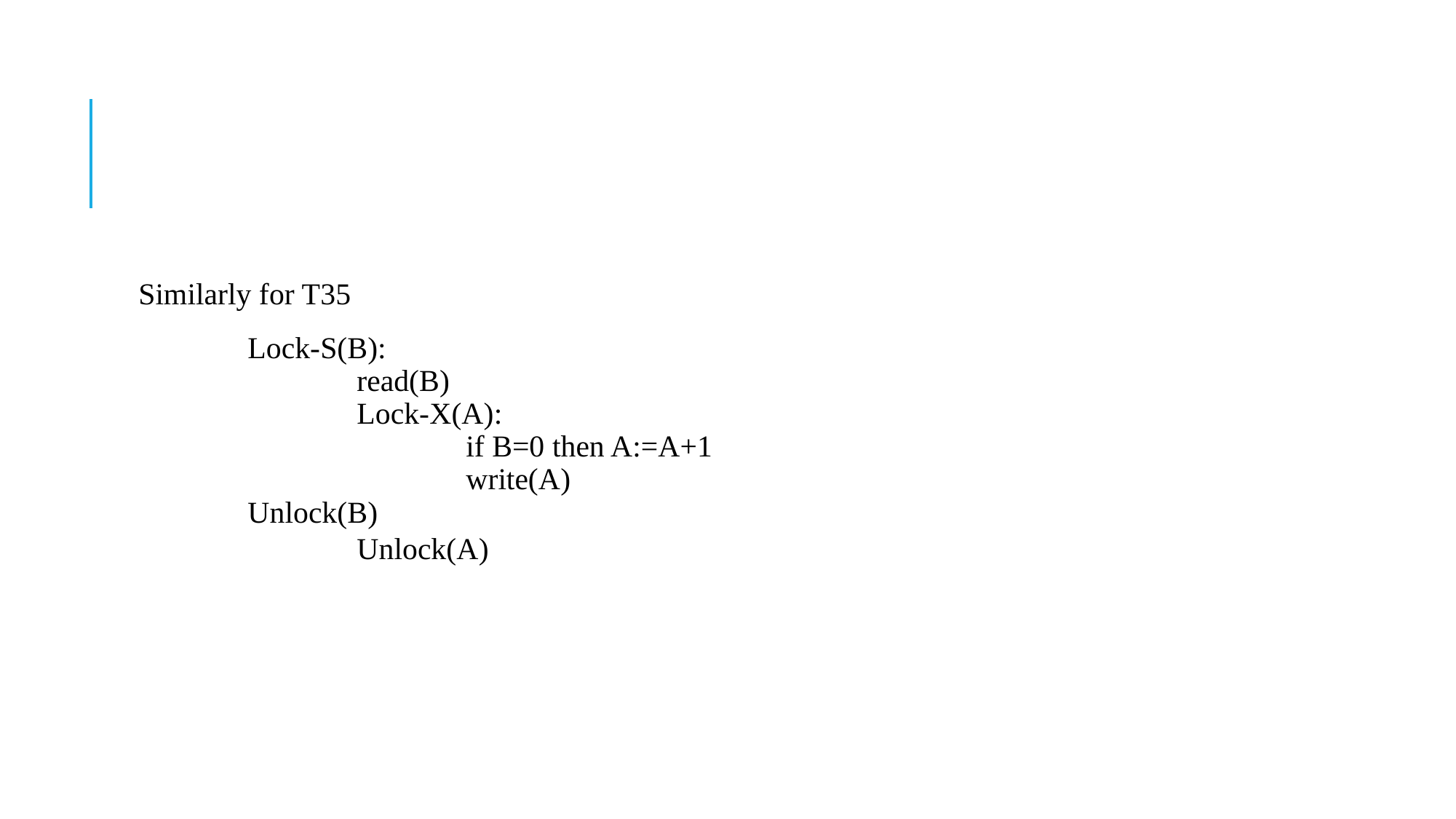

Similarly for T35
 	Lock-S(B):
		read(B)
		Lock-X(A):
			if B=0 then A:=A+1
			write(A)
	Unlock(B)
		Unlock(A)